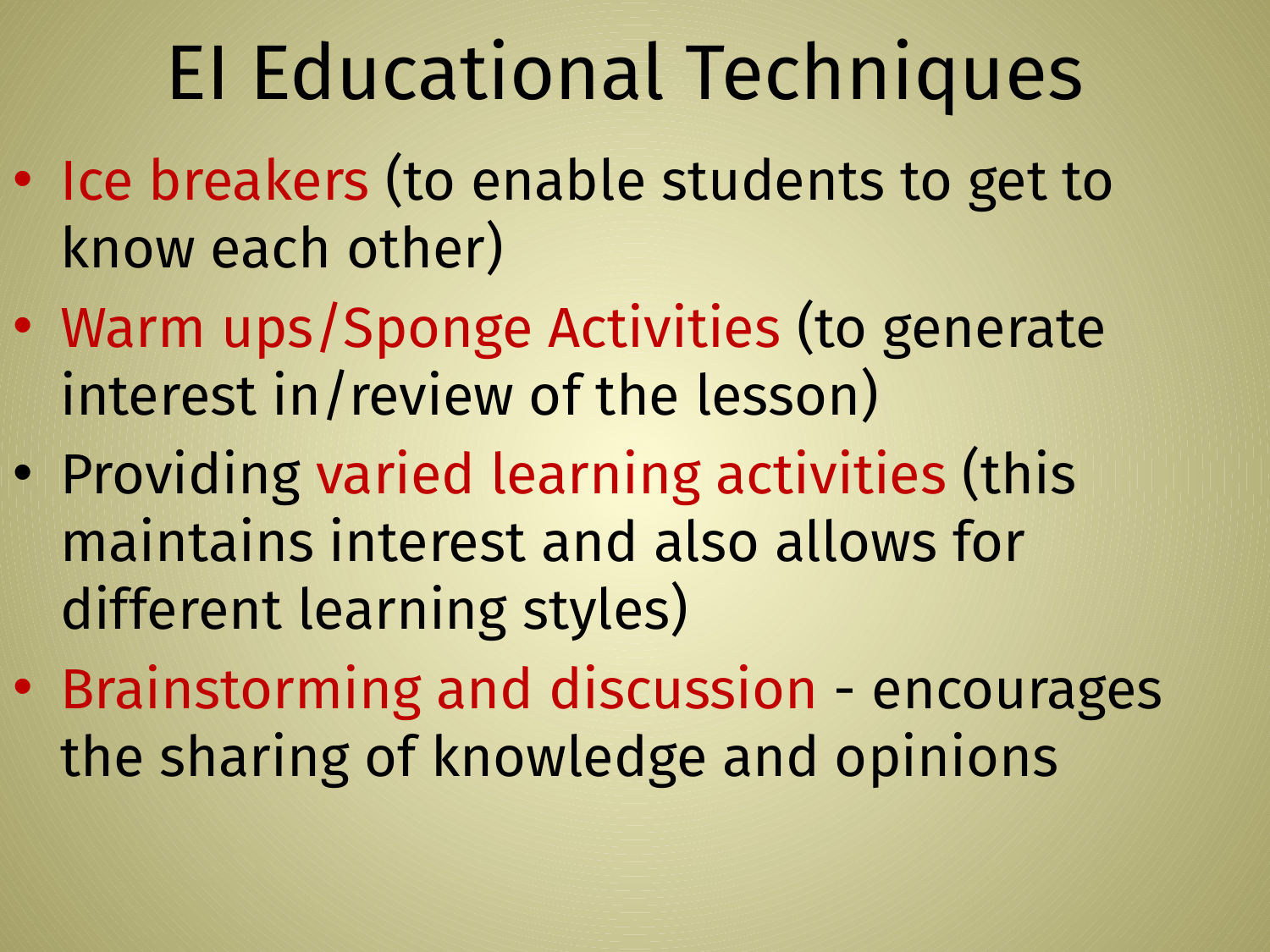

# EI Educational Techniques
Ice breakers (to enable students to get to know each other)
Warm ups/Sponge Activities (to generate interest in/review of the lesson)
Providing varied learning activities (this maintains interest and also allows for different learning styles)
Brainstorming and discussion - encourages the sharing of knowledge and opinions